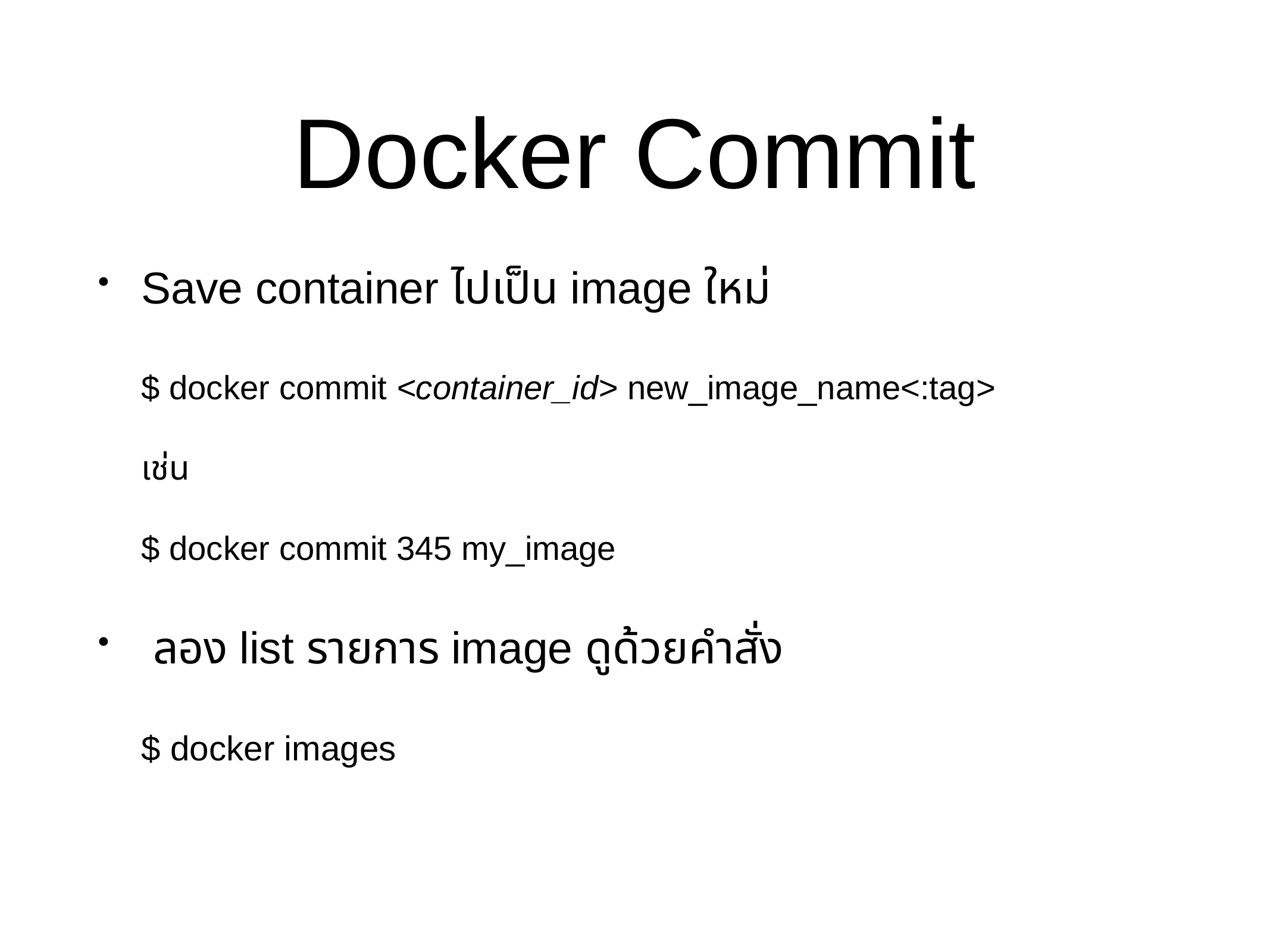

14
# Docker Commit
Save container ไปเป็น image ใหม่
$ docker commit <container_id> new_image_name<:tag>
เช่น
$ docker commit 345 my_image
 ลอง list รายการ image ดูด้วยคำสั่ง
$ docker images